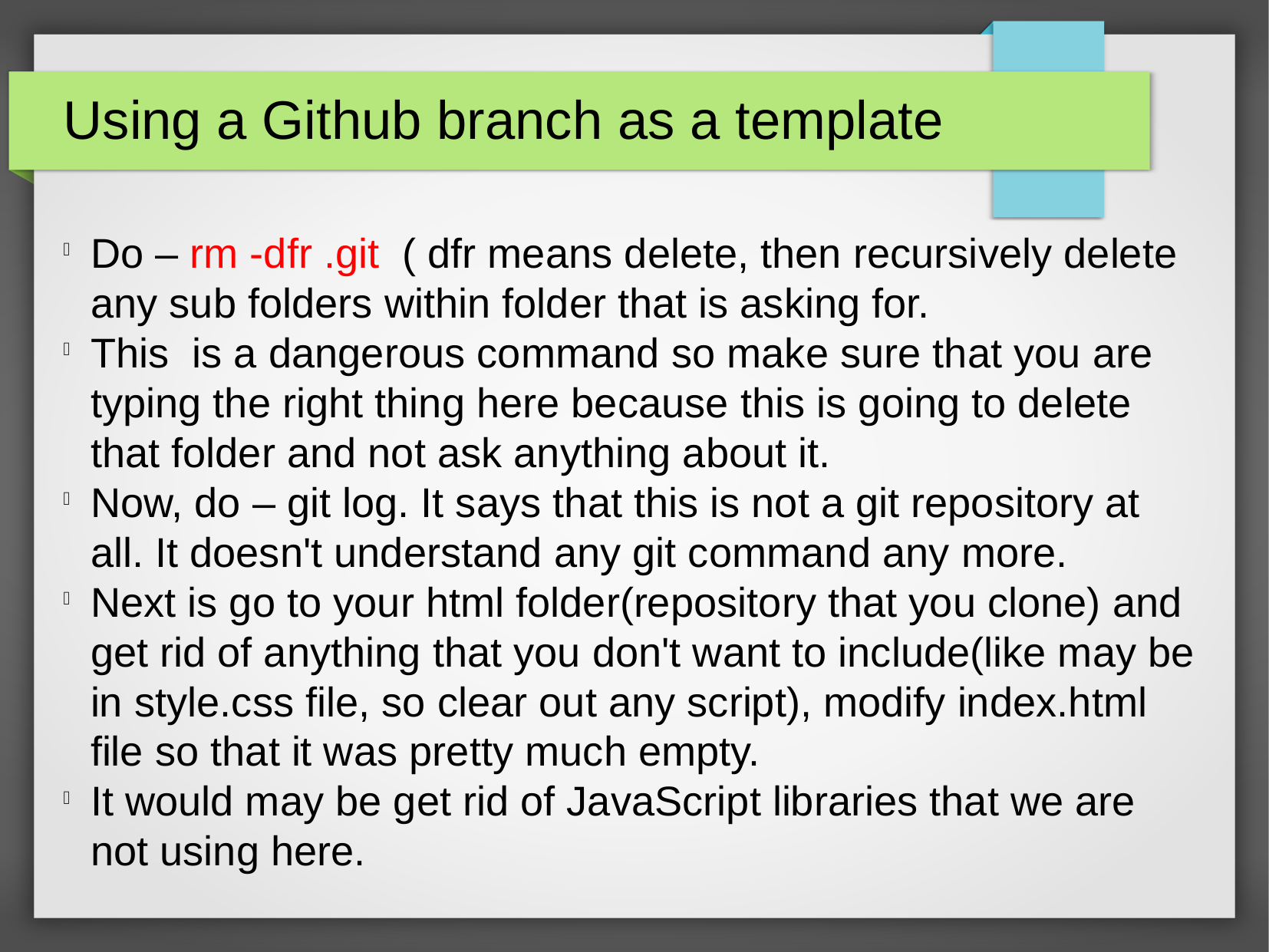

Using a Github branch as a template
Do – rm -dfr .git  ( dfr means delete, then recursively delete any sub folders within folder that is asking for.
This  is a dangerous command so make sure that you are typing the right thing here because this is going to delete that folder and not ask anything about it.
Now, do – git log. It says that this is not a git repository at all. It doesn't understand any git command any more.
Next is go to your html folder(repository that you clone) and get rid of anything that you don't want to include(like may be in style.css file, so clear out any script), modify index.html file so that it was pretty much empty.
It would may be get rid of JavaScript libraries that we are not using here.